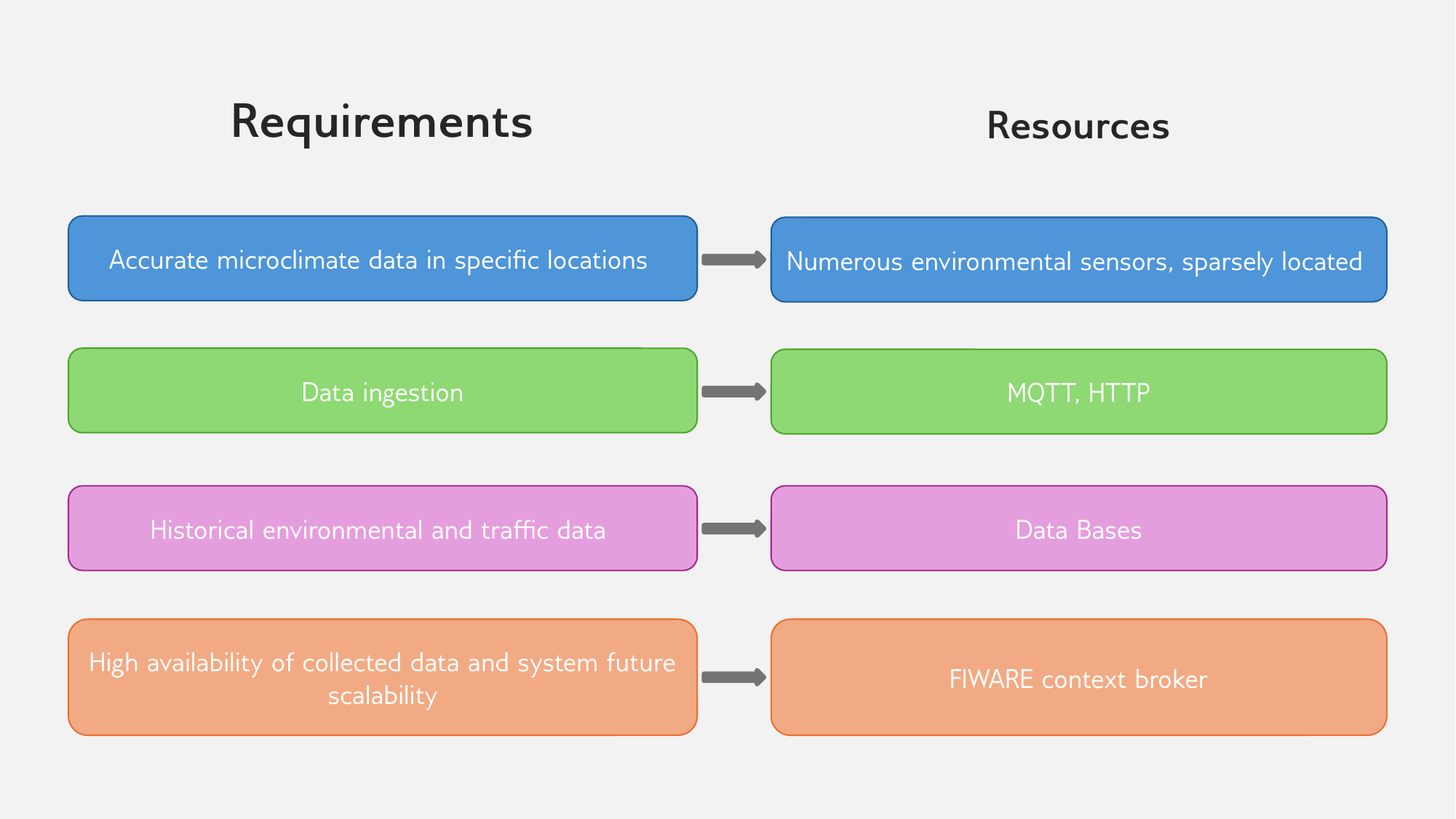

Requirements
Resources
Accurate microclimate data in specific locations
Numerous environmental sensors, sparsely located

Data ingestion
MQTT, HTTP

Historical environmental and traffic data
Data Bases

High availability of collected data and system future scalability
FIWARE context broker